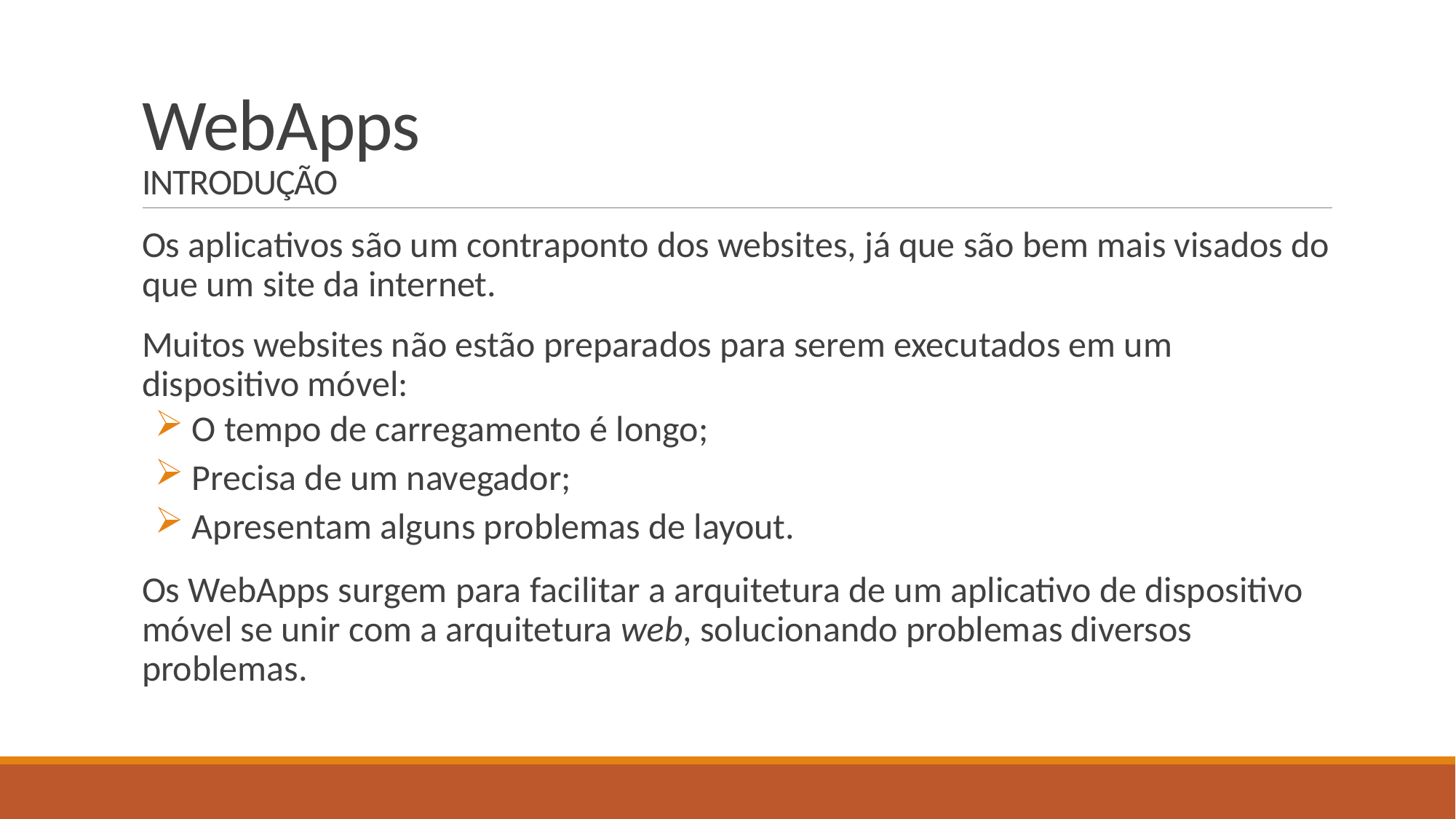

# WebApps INTRODUÇÃO
Os aplicativos são um contraponto dos websites, já que são bem mais visados do que um site da internet.
Muitos websites não estão preparados para serem executados em um dispositivo móvel:
 O tempo de carregamento é longo;
 Precisa de um navegador;
 Apresentam alguns problemas de layout.
Os WebApps surgem para facilitar a arquitetura de um aplicativo de dispositivo móvel se unir com a arquitetura web, solucionando problemas diversos problemas.